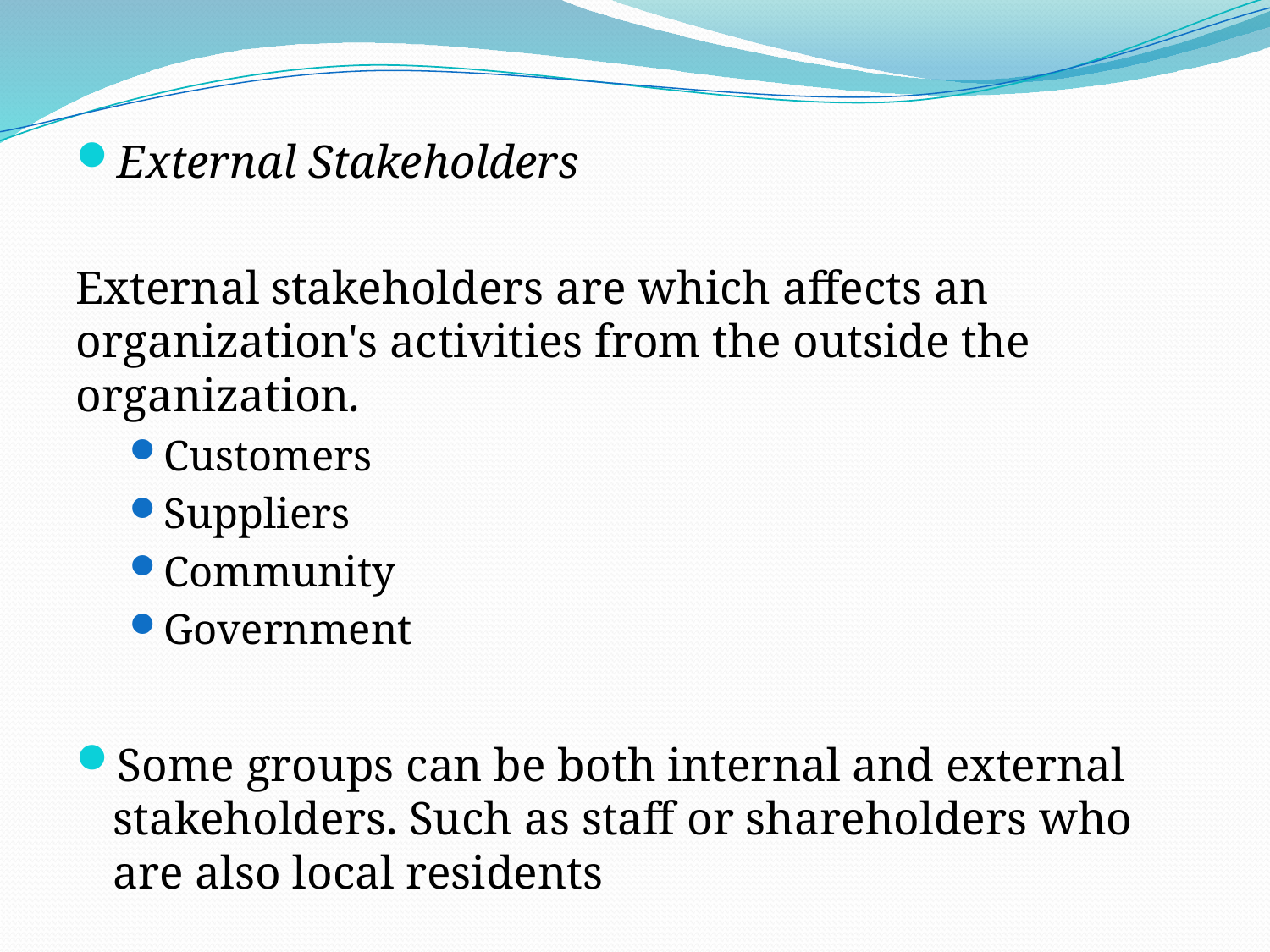

External Stakeholders

External stakeholders are which affects an organization's activities from the outside the organization.
Customers
Suppliers
Community
Government

Some groups can be both internal and external stakeholders. Such as staff or shareholders who are also local residents